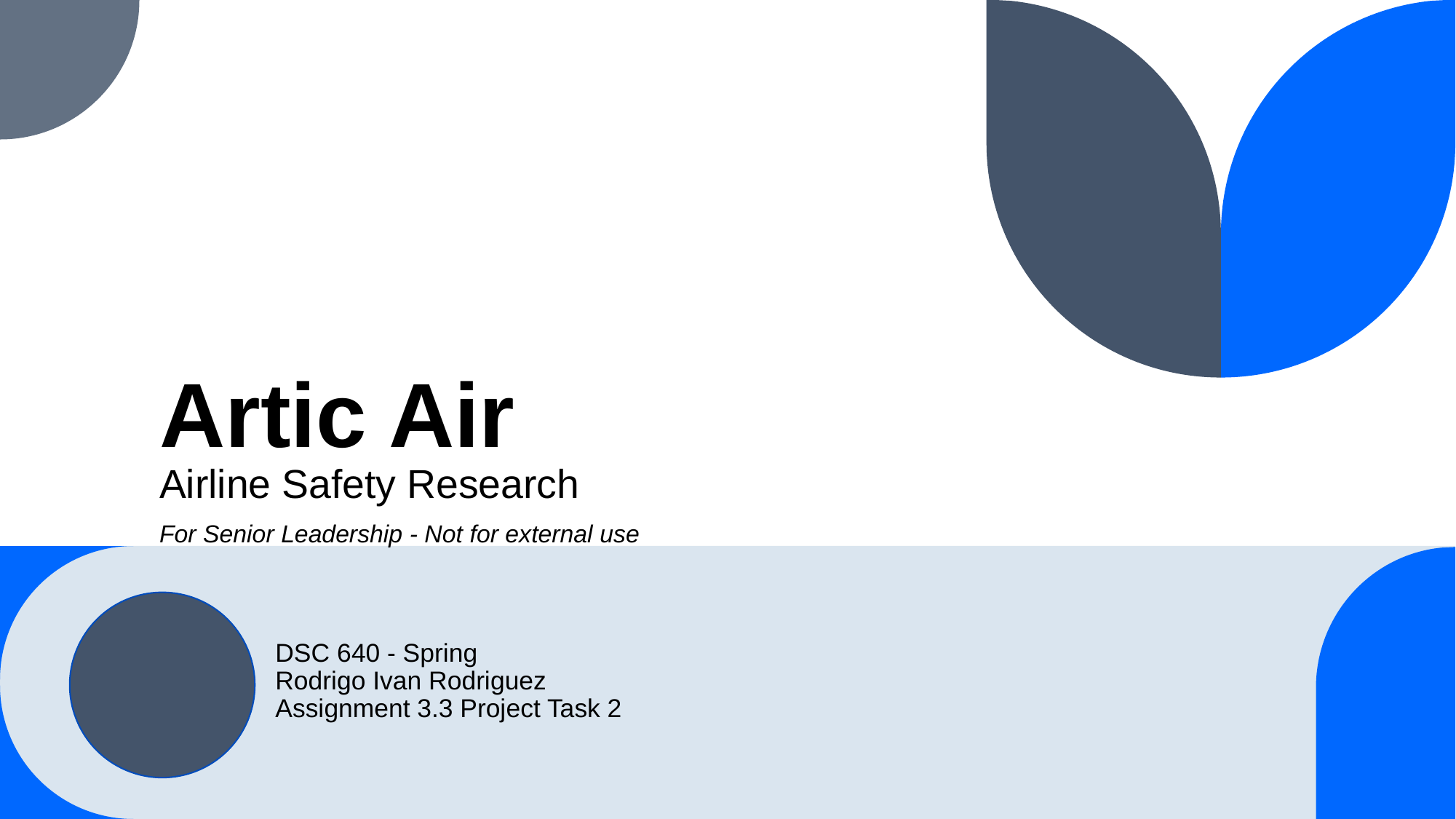

# Artic Air
Airline Safety Research
For Senior Leadership - Not for external use

DSC 640 - Spring
Rodrigo Ivan Rodriguez
Assignment 3.3 Project Task 2